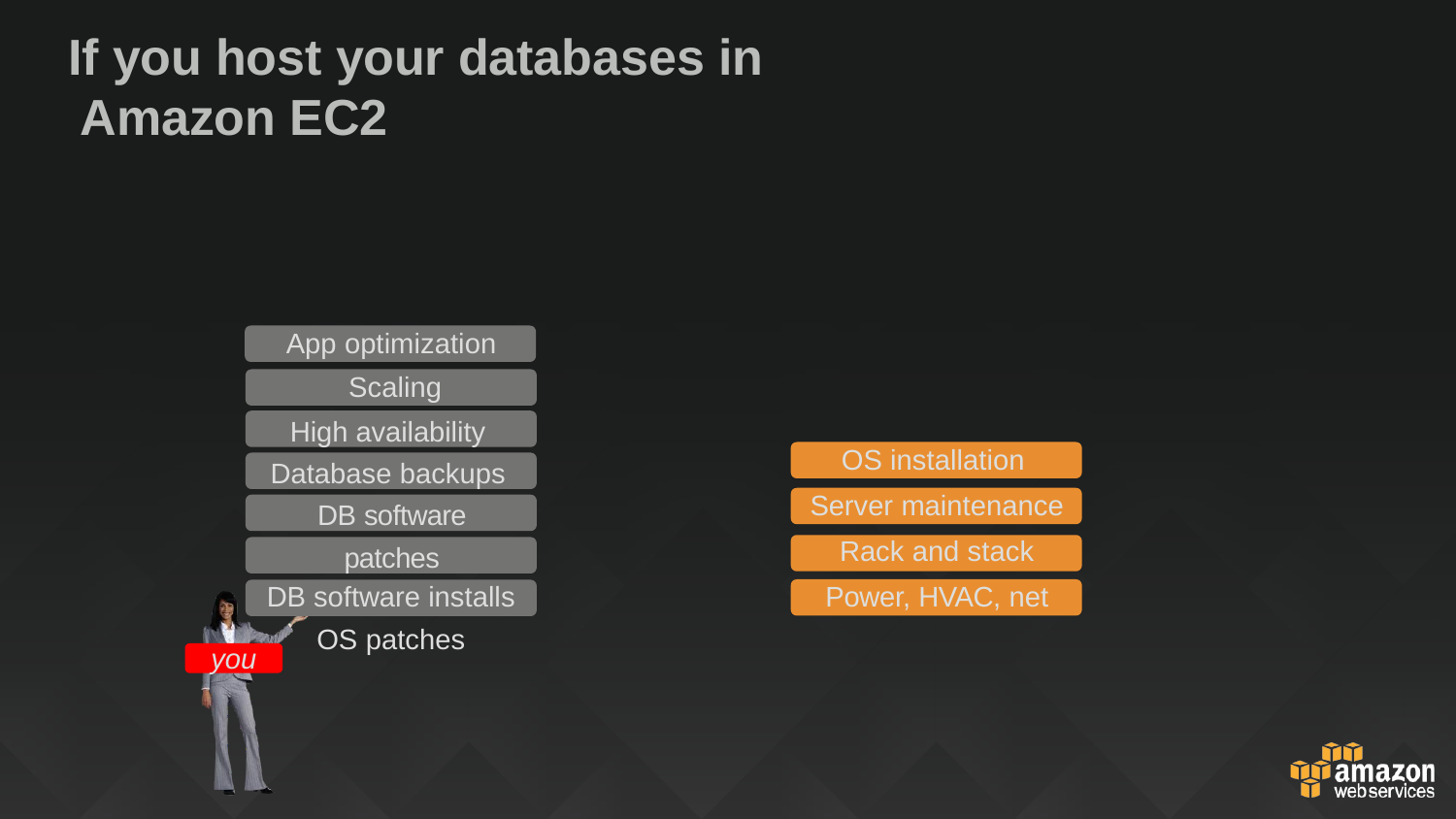

# If you host your databases in  Amazon EC2
App optimization  Scaling
High availability  Database backups  DB software patches
DB software installs
OS patches

OS installation  Server maintenance  Rack and stack  Power, HVAC, net

you